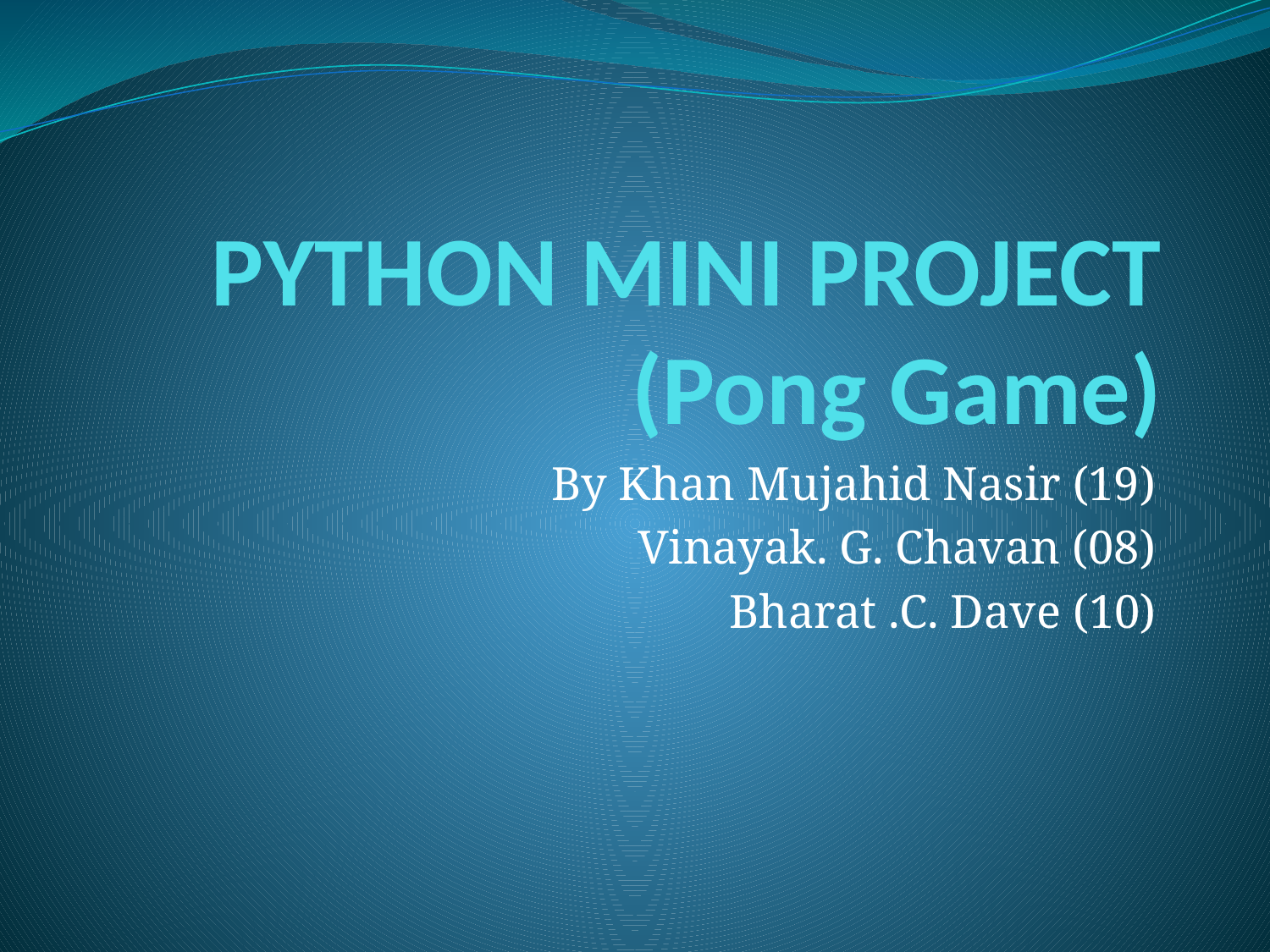

# PYTHON MINI PROJECT (Pong Game)
By Khan Mujahid Nasir (19)
Vinayak. G. Chavan (08)
Bharat .C. Dave (10)